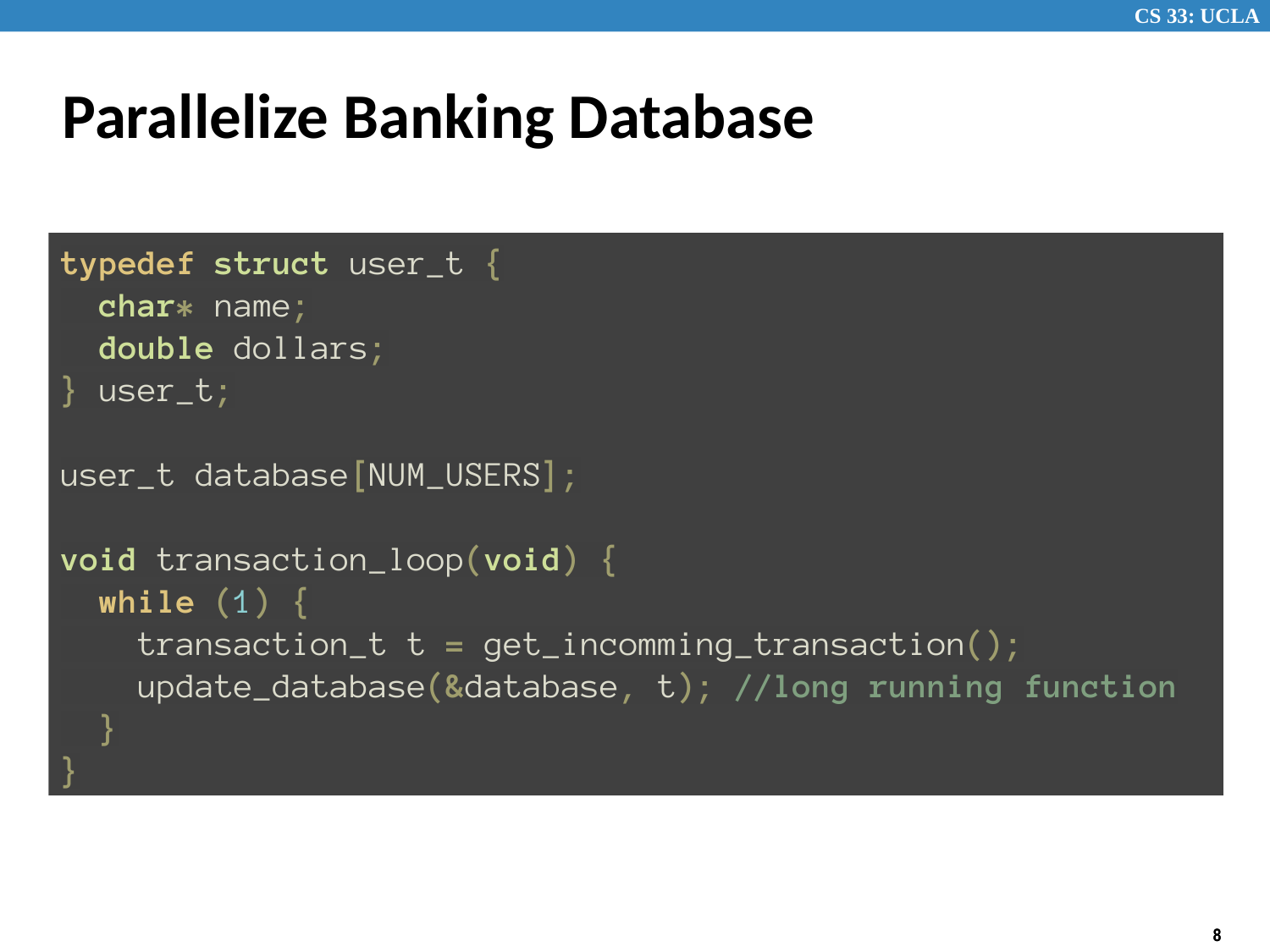

# Parallelize Banking Database
typedef struct user_t {
  char* name;
  double dollars;
} user_t;

user_t database[NUM_USERS];

void transaction_loop(void) {
  while (1) {
    transaction_t t = get_incomming_transaction();
    update_database(&database, t); //long running function
  }
}